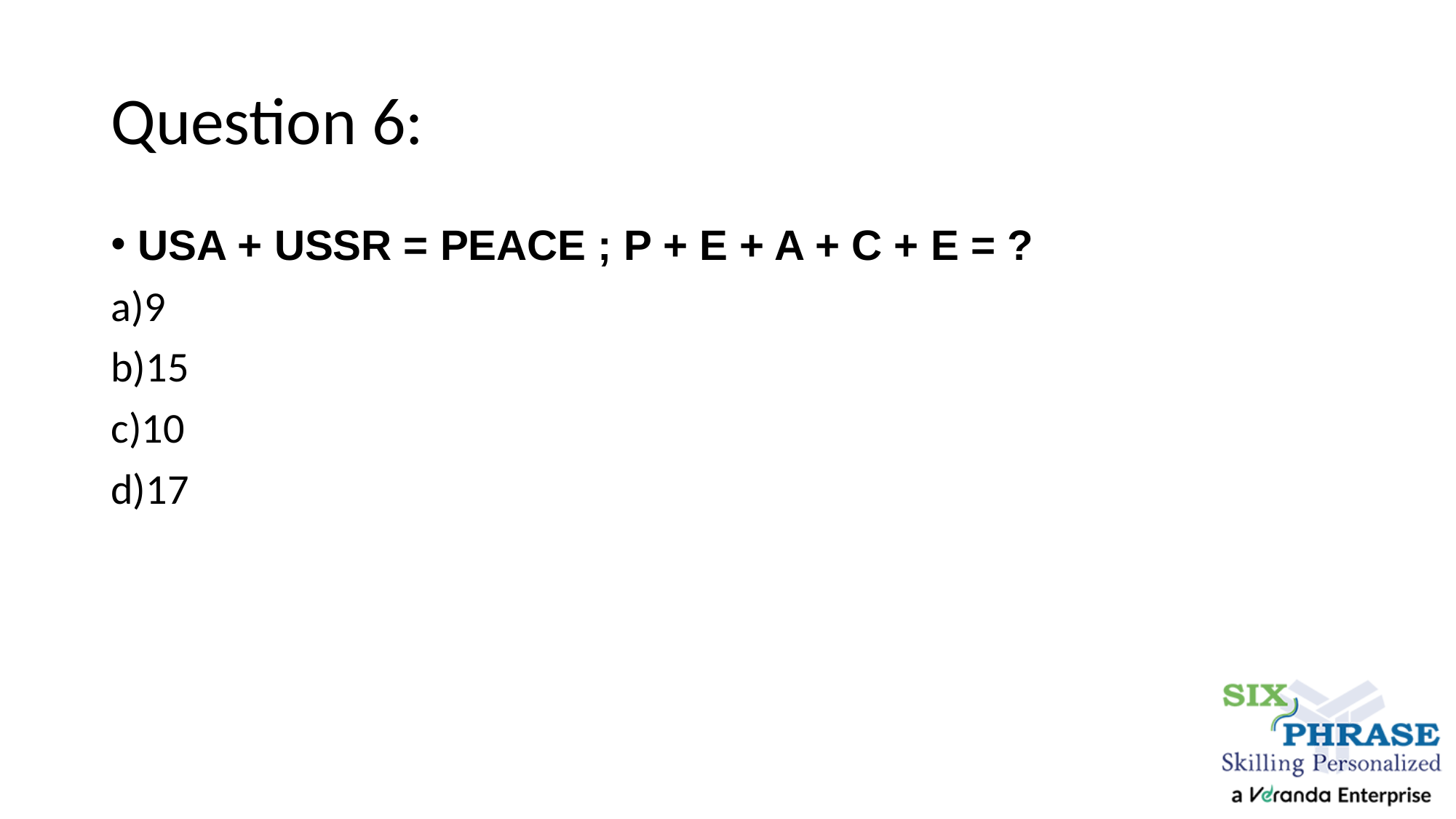

# Question 6:
USA + USSR = PEACE ; P + E + A + C + E = ?
a)9
b)15
c)10
d)17